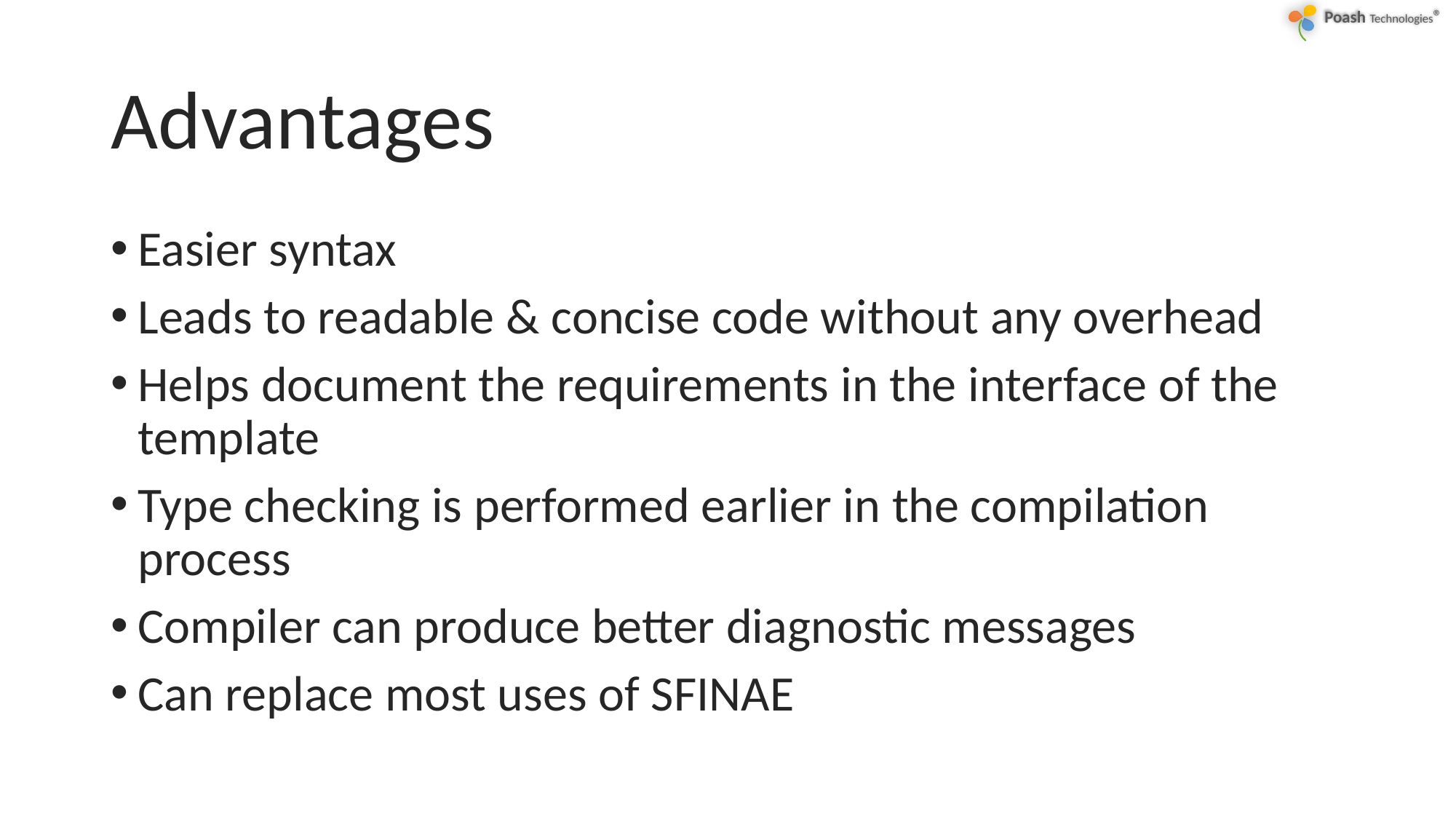

# Advantages
Easier syntax
Leads to readable & concise code without any overhead
Helps document the requirements in the interface of the template
Type checking is performed earlier in the compilation process
Compiler can produce better diagnostic messages
Can replace most uses of SFINAE